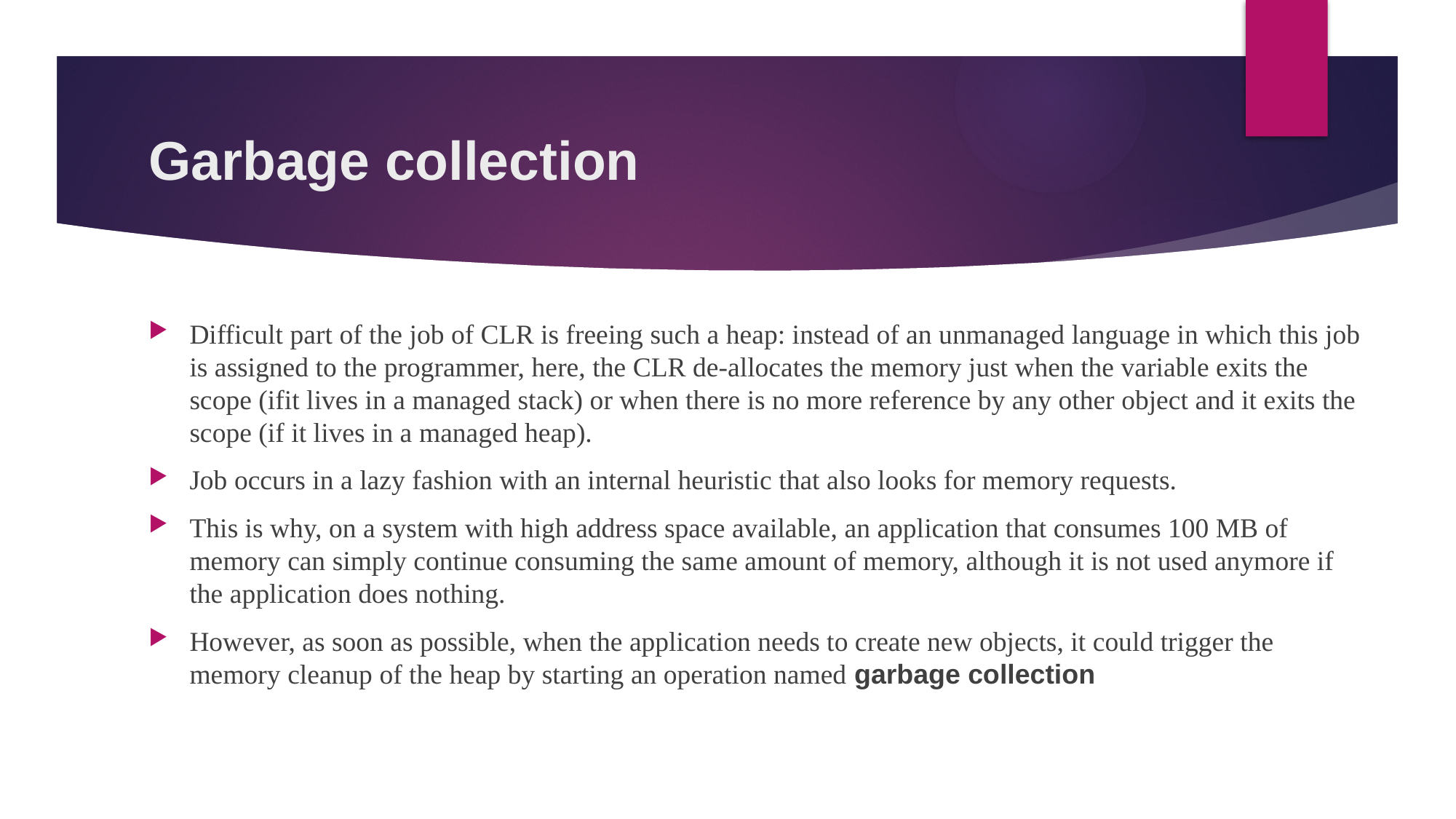

# Garbage collection
Difficult part of the job of CLR is freeing such a heap: instead of an unmanaged language in which this job is assigned to the programmer, here, the CLR de-allocates the memory just when the variable exits the scope (ifit lives in a managed stack) or when there is no more reference by any other object and it exits the scope (if it lives in a managed heap).
Job occurs in a lazy fashion with an internal heuristic that also looks for memory requests.
This is why, on a system with high address space available, an application that consumes 100 MB of memory can simply continue consuming the same amount of memory, although it is not used anymore if the application does nothing.
However, as soon as possible, when the application needs to create new objects, it could trigger the memory cleanup of the heap by starting an operation named garbage collection